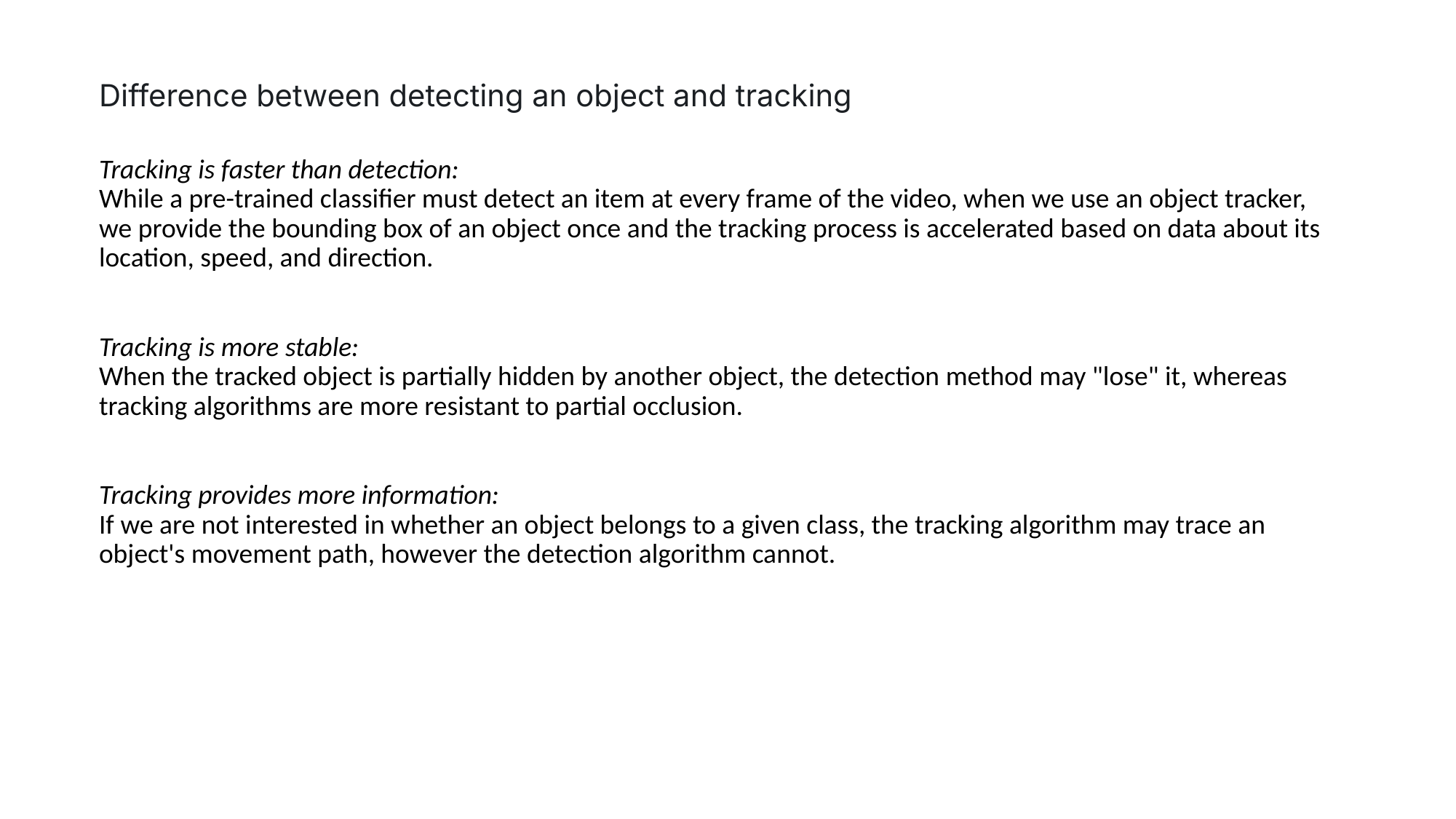

# Difference between detecting an object and tracking
Tracking is faster than detection:
While a pre-trained classifier must detect an item at every frame of the video, when we use an object tracker, we provide the bounding box of an object once and the tracking process is accelerated based on data about its location, speed, and direction.

Tracking is more stable:
When the tracked object is partially hidden by another object, the detection method may "lose" it, whereas tracking algorithms are more resistant to partial occlusion.

Tracking provides more information:
If we are not interested in whether an object belongs to a given class, the tracking algorithm may trace an object's movement path, however the detection algorithm cannot.